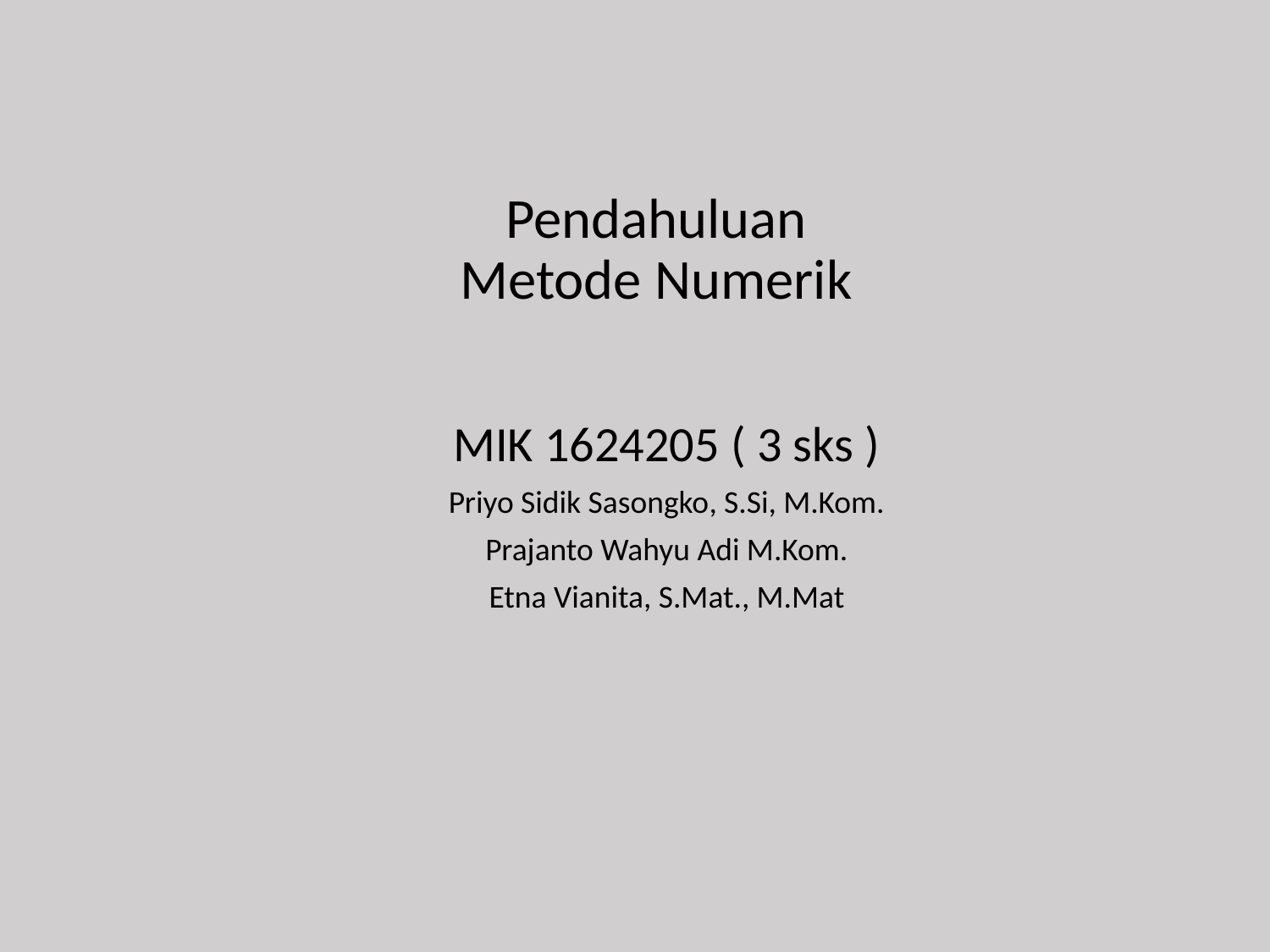

# Pendahuluan Metode Numerik
MIK 1624205 ( 3 sks )
Priyo Sidik Sasongko, S.Si, M.Kom.
Prajanto Wahyu Adi M.Kom.
Etna Vianita, S.Mat., M.Mat